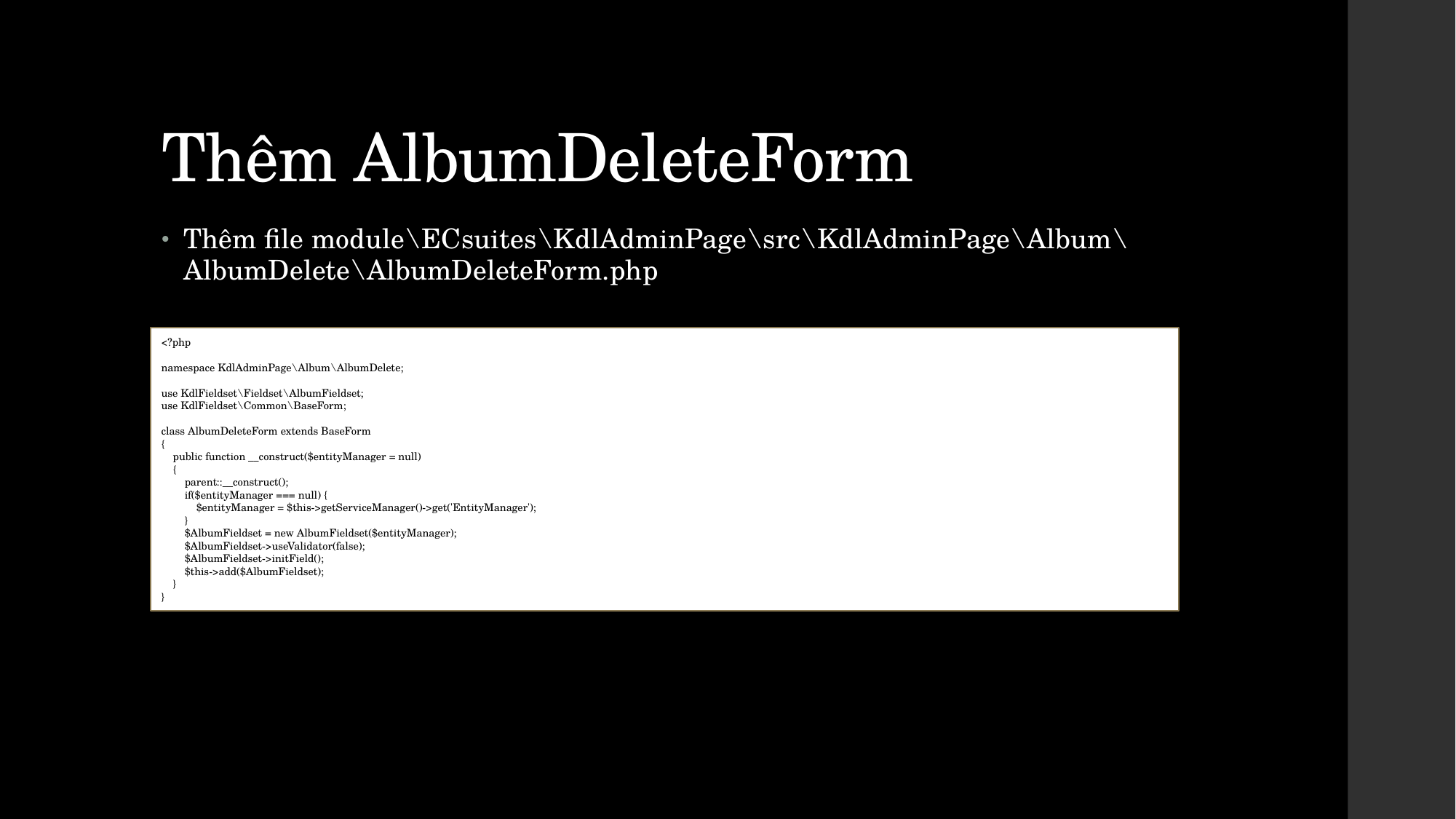

# Thêm AlbumDeleteForm
Thêm file module\ECsuites\KdlAdminPage\src\KdlAdminPage\Album\AlbumDelete\AlbumDeleteForm.php
<?php

namespace KdlAdminPage\Album\AlbumDelete;

use KdlFieldset\Fieldset\AlbumFieldset;
use KdlFieldset\Common\BaseForm;

class AlbumDeleteForm extends BaseForm
{
    public function __construct($entityManager = null)
    {
        parent::__construct();
        if($entityManager === null) {
            $entityManager = $this->getServiceManager()->get('EntityManager');
        }
        $AlbumFieldset = new AlbumFieldset($entityManager);
        $AlbumFieldset->useValidator(false);
        $AlbumFieldset->initField();
        $this->add($AlbumFieldset);
    }
}